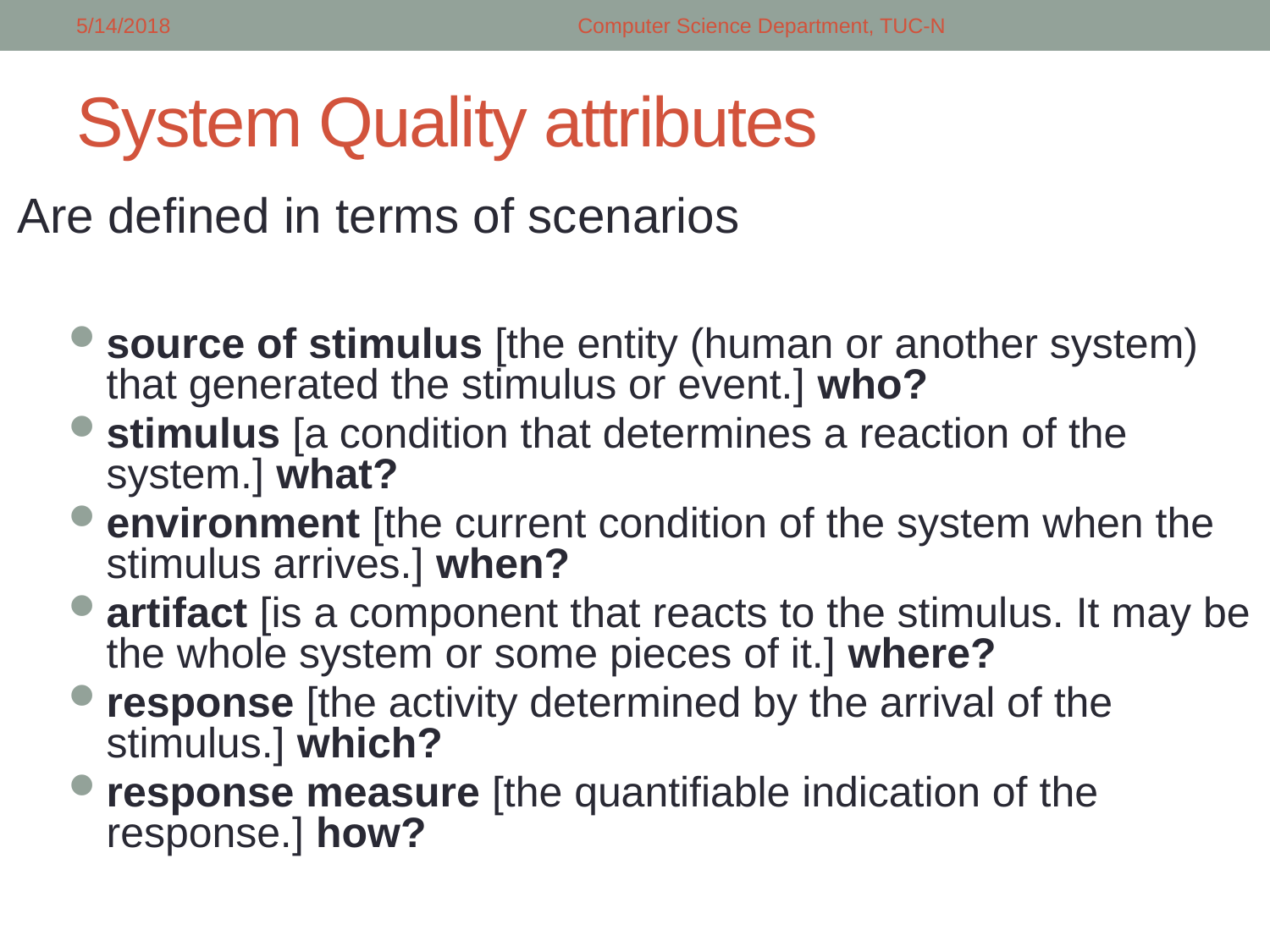

5/14/2018
Computer Science Department, TUC-N
# System Quality attributes
Are defined in terms of scenarios

source of stimulus [the entity (human or another system) that generated the stimulus or event.] who?
stimulus [a condition that determines a reaction of the system.] what?
environment [the current condition of the system when the stimulus arrives.] when?
artifact [is a component that reacts to the stimulus. It may be the whole system or some pieces of it.] where?
response [the activity determined by the arrival of the stimulus.] which?
response measure [the quantifiable indication of the response.] how?